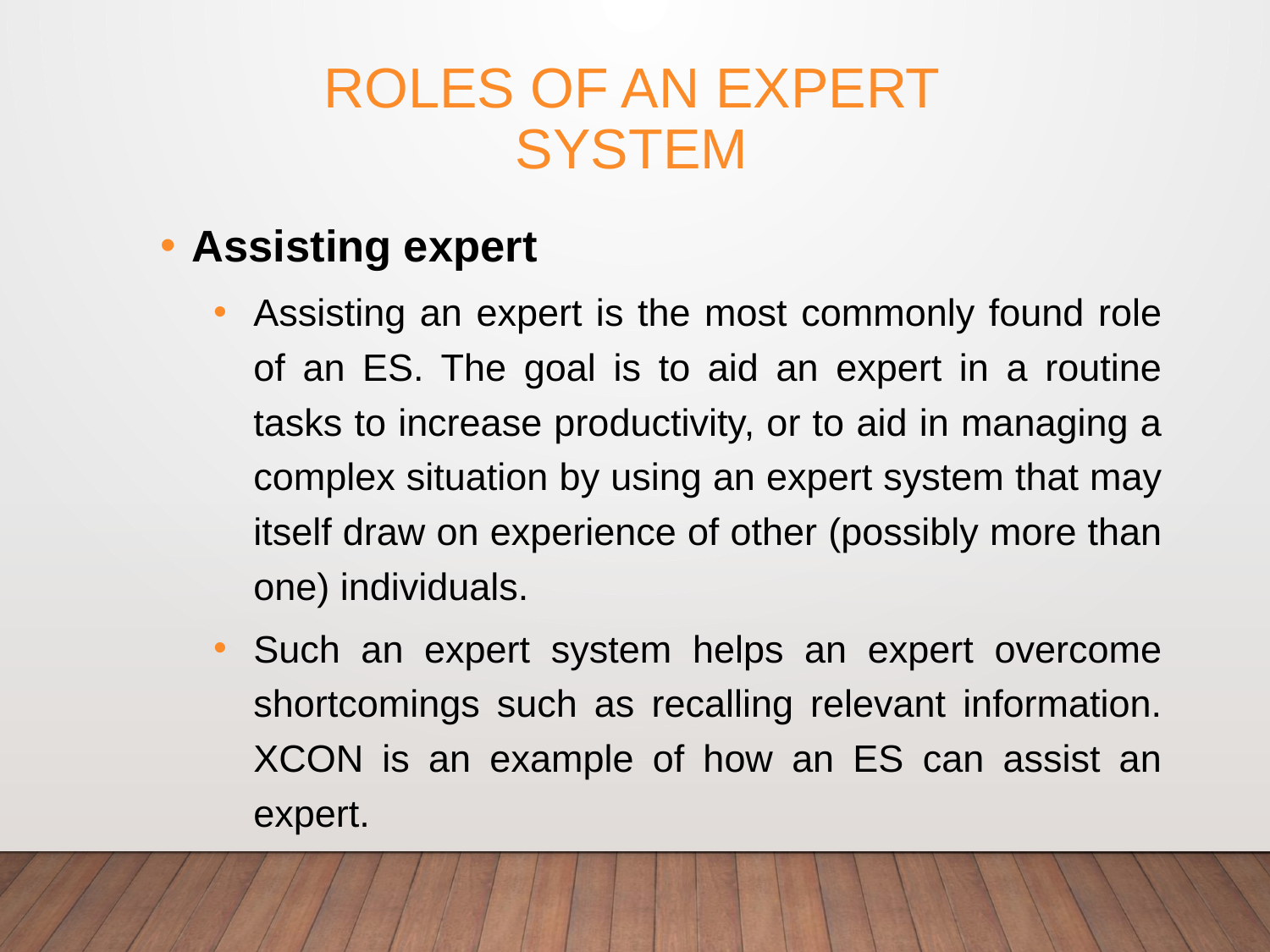

# Roles of an expert system
Assisting expert
Assisting an expert is the most commonly found role of an ES. The goal is to aid an expert in a routine tasks to increase productivity, or to aid in managing a complex situation by using an expert system that may itself draw on experience of other (possibly more than one) individuals.
Such an expert system helps an expert overcome shortcomings such as recalling relevant information. XCON is an example of how an ES can assist an expert.